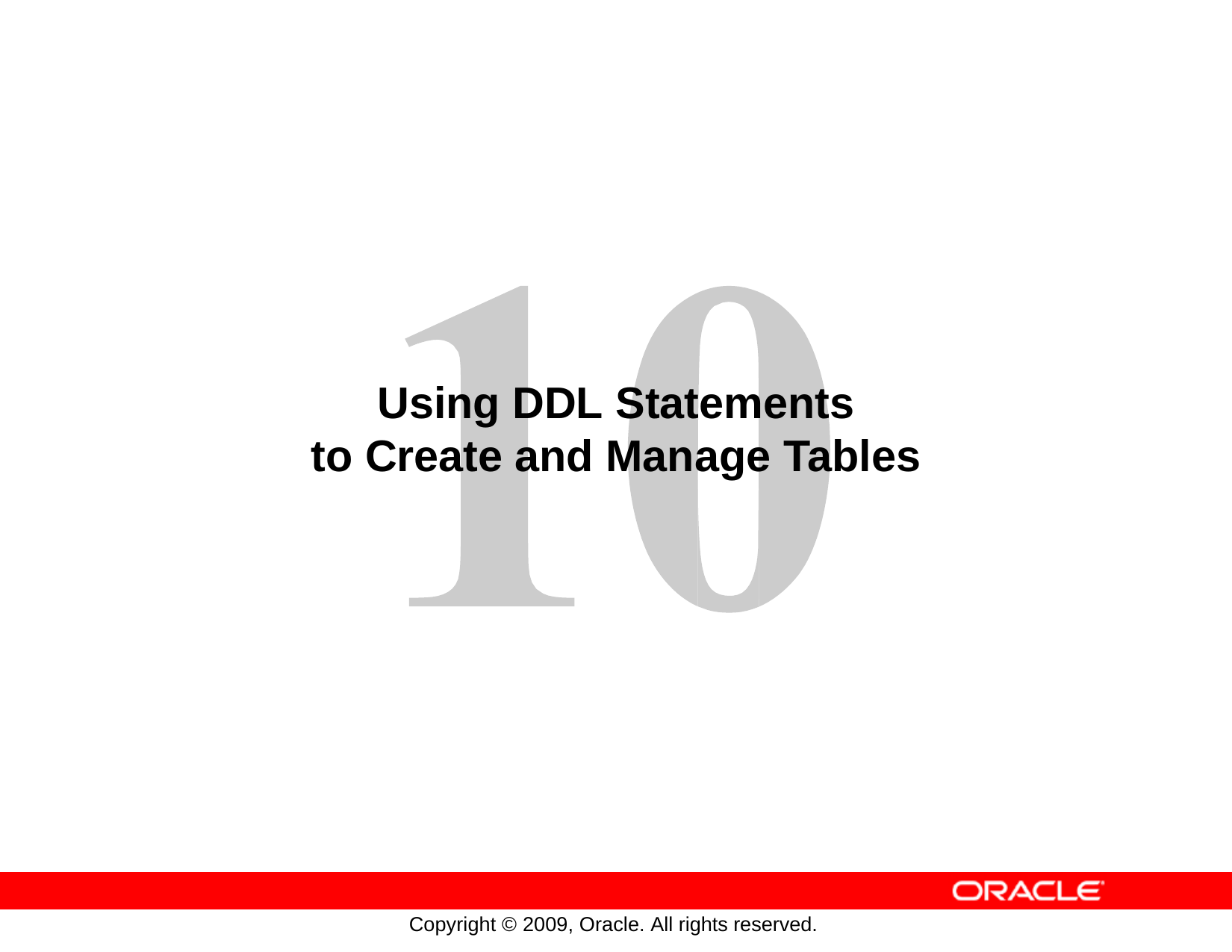

# Using DDL Statements
to Create and Manage Tables
Copyright © 2009, Oracle. All rights reserved.